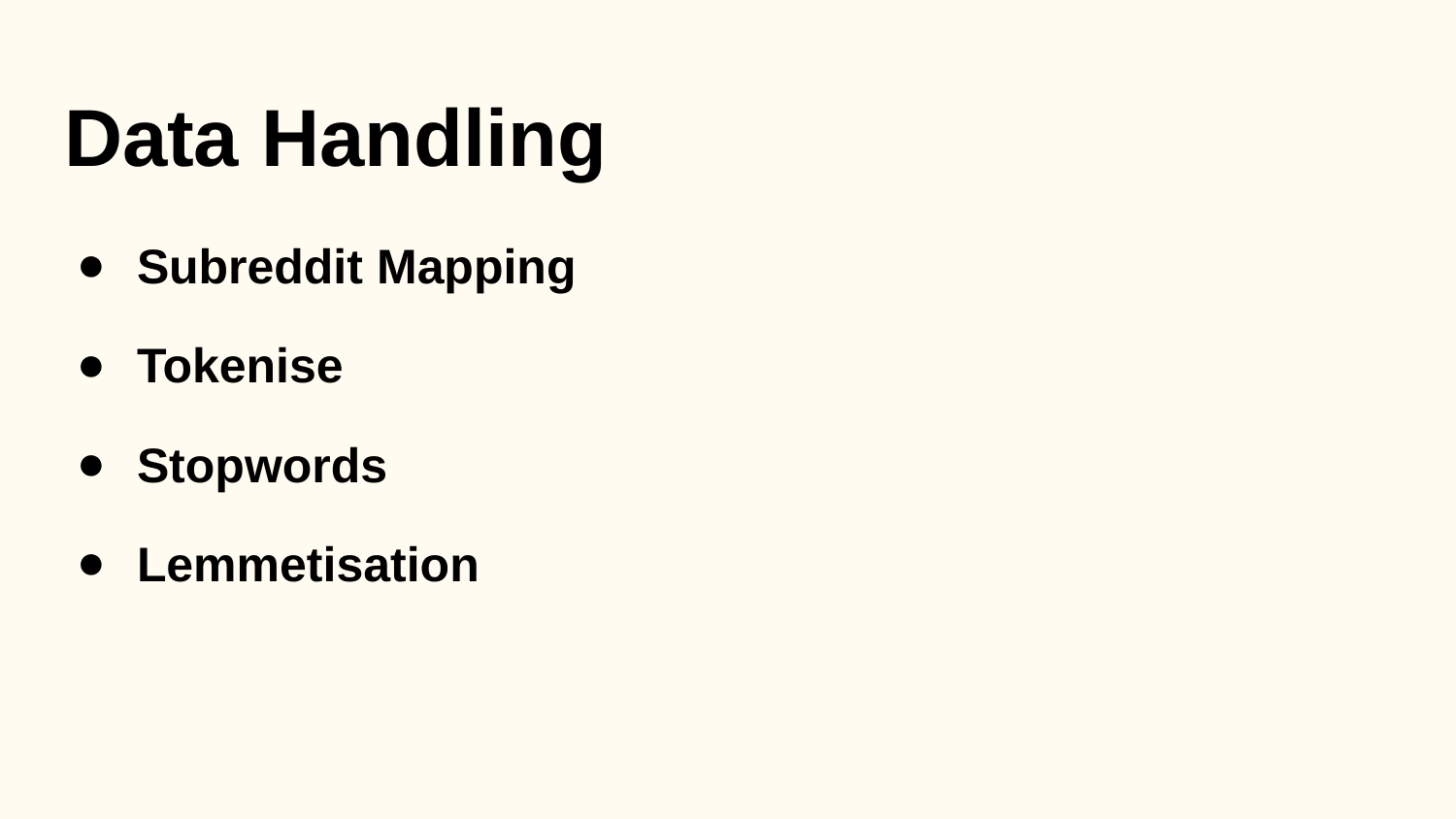

# Data Handling
Subreddit Mapping
Tokenise
Stopwords
Lemmetisation